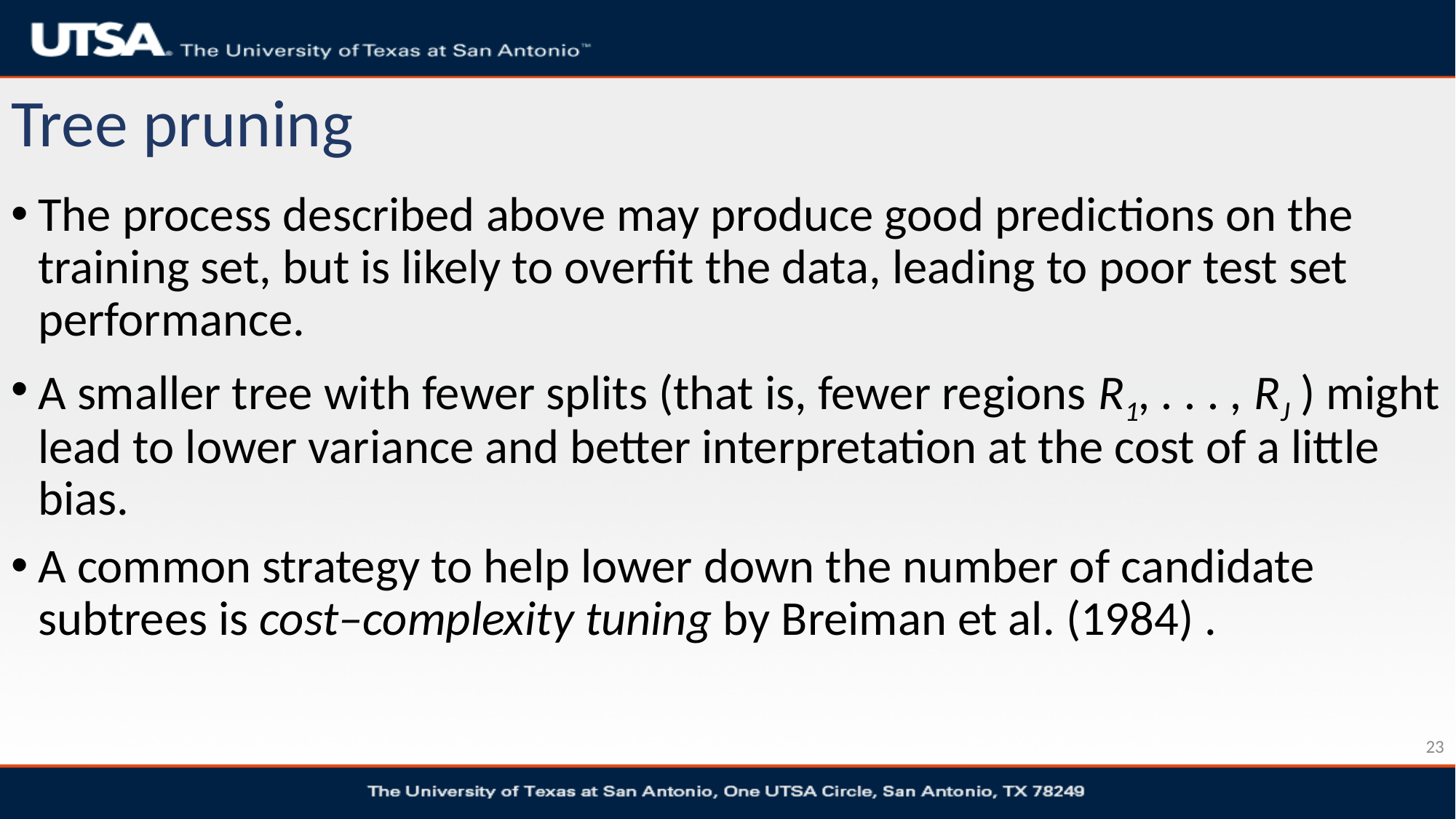

# Tree pruning
The process described above may produce good predictions on the training set, but is likely to overfit the data, leading to poor test set performance.
A smaller tree with fewer splits (that is, fewer regions R1, . . . , RJ ) might lead to lower variance and better interpretation at the cost of a little bias.
A common strategy to help lower down the number of candidate subtrees is cost–complexity tuning by Breiman et al. (1984) .
23